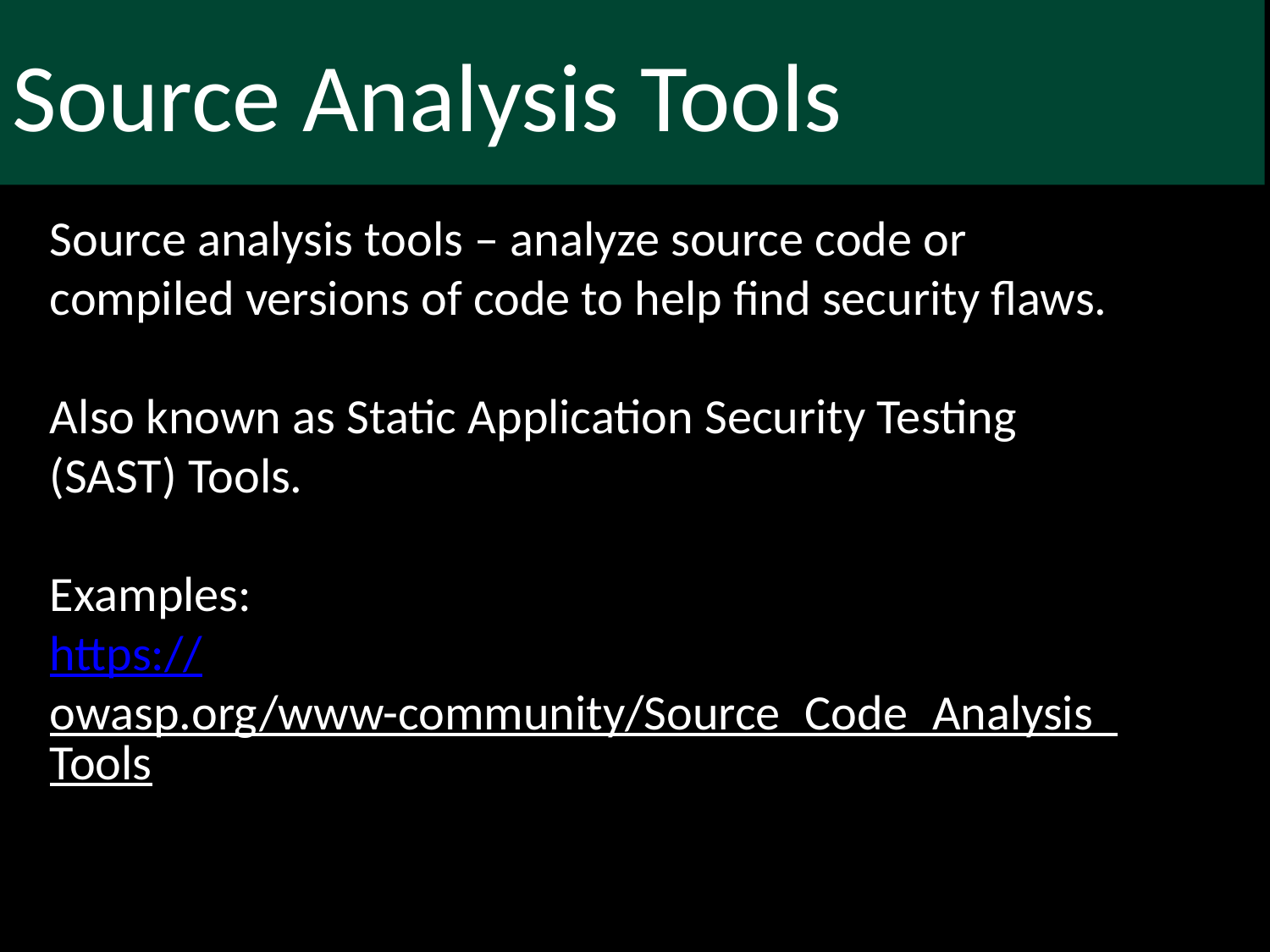

Source Analysis Tools
Source analysis tools – analyze source code or compiled versions of code to help find security flaws.

Also known as Static Application Security Testing (SAST) Tools.

Examples:
https://owasp.org/www-community/Source_Code_Analysis_Tools